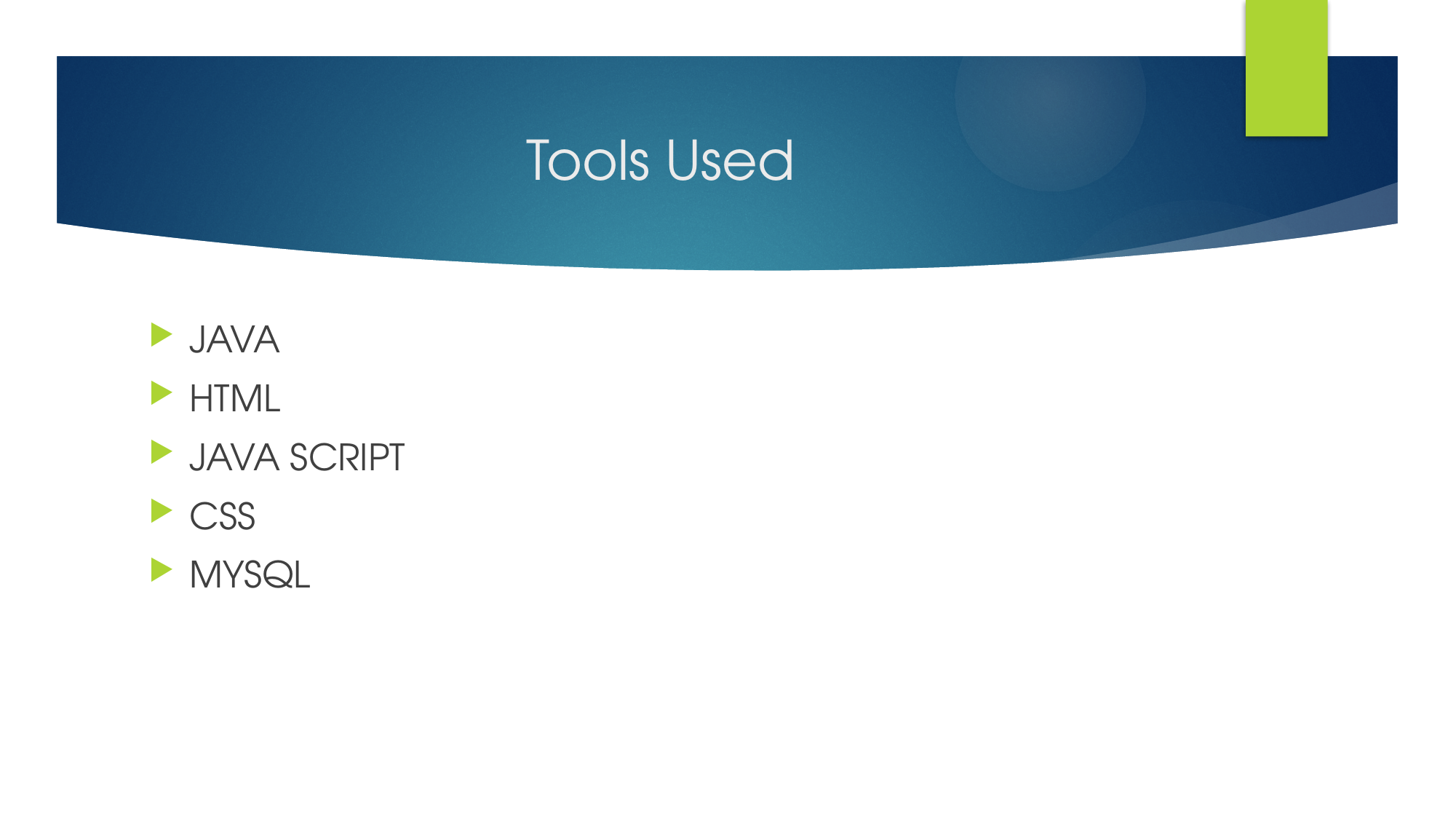

# Tools Used
JAVA
HTML
JAVA SCRIPT
CSS
MYSQL